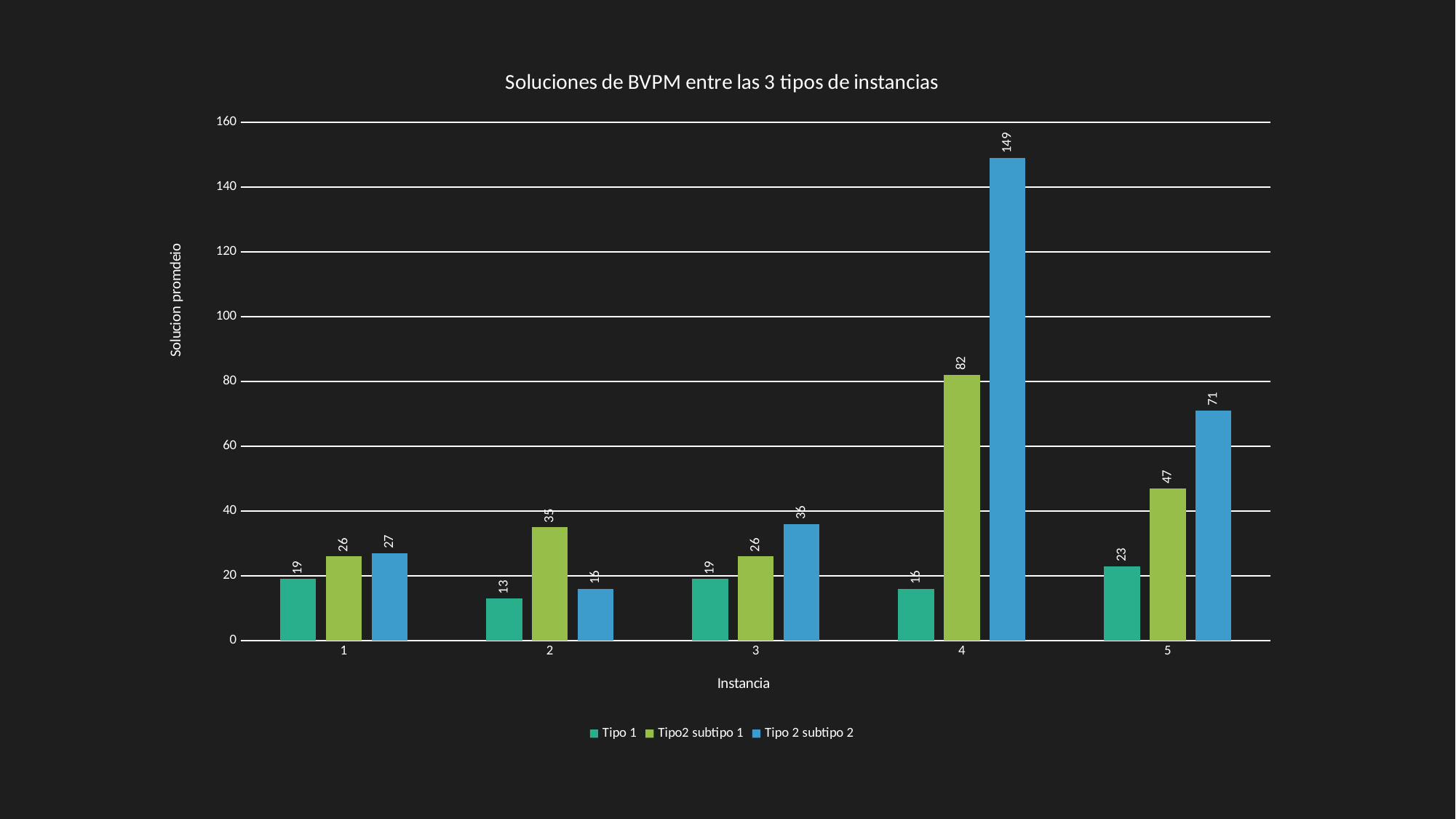

### Chart: Soluciones de BVPM entre las 3 tipos de instancias

| Category |  |  |  |
|---|---|---|---|